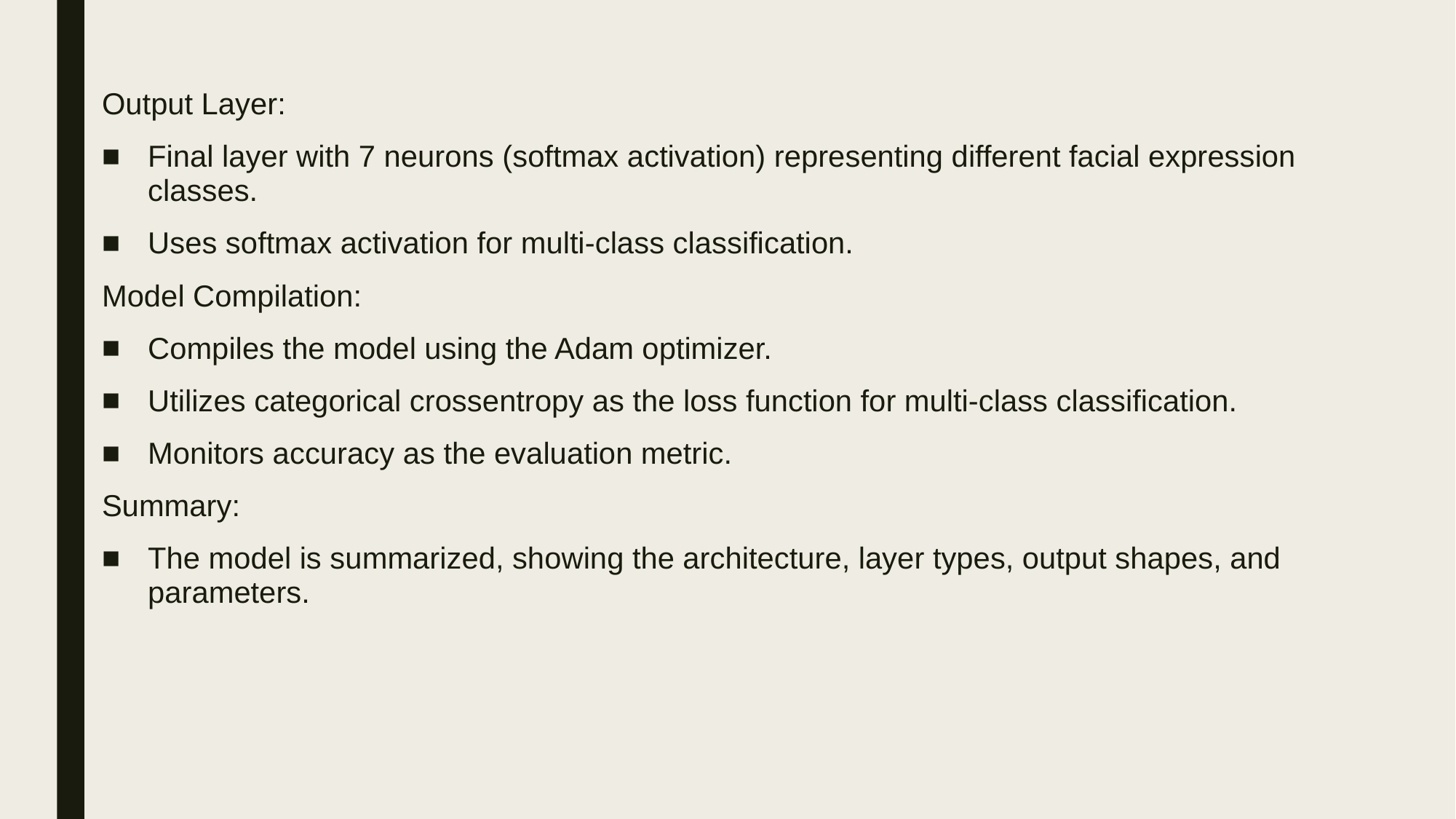

Output Layer:
Final layer with 7 neurons (softmax activation) representing different facial expression classes.
Uses softmax activation for multi-class classification.
Model Compilation:
Compiles the model using the Adam optimizer.
Utilizes categorical crossentropy as the loss function for multi-class classification.
Monitors accuracy as the evaluation metric.
Summary:
The model is summarized, showing the architecture, layer types, output shapes, and parameters.
#